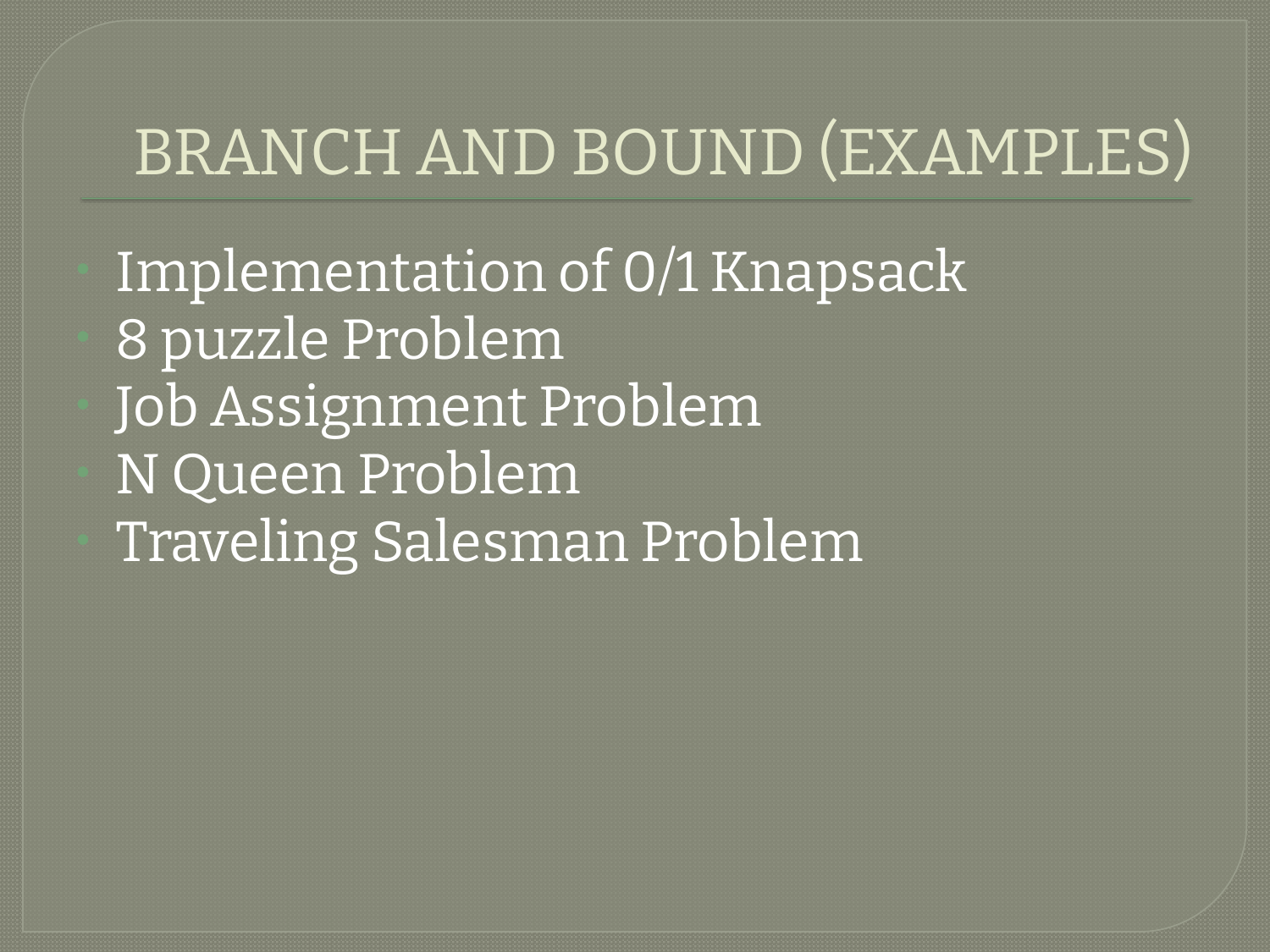

# BRANCH AND BOUND (EXAMPLES)
Implementation of 0/1 Knapsack
8 puzzle Problem
Job Assignment Problem
N Queen Problem
Traveling Salesman Problem